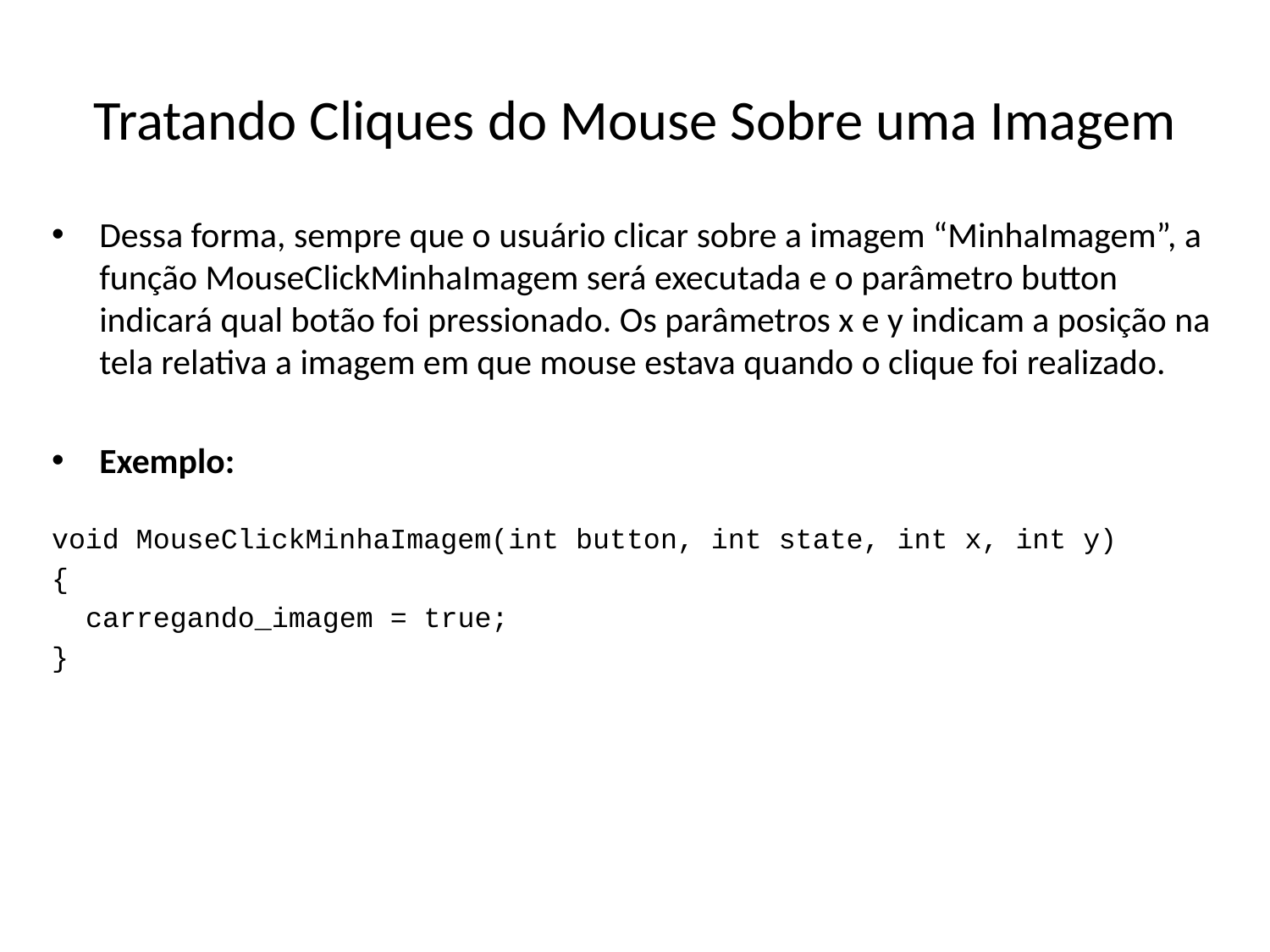

# Tratando Cliques do Mouse Sobre uma Imagem
Dessa forma, sempre que o usuário clicar sobre a imagem “MinhaImagem”, a função MouseClickMinhaImagem será executada e o parâmetro button indicará qual botão foi pressionado. Os parâmetros x e y indicam a posição na tela relativa a imagem em que mouse estava quando o clique foi realizado.

Exemplo:

void MouseClickMinhaImagem(int button, int state, int x, int y)
{
  carregando_imagem = true;
}